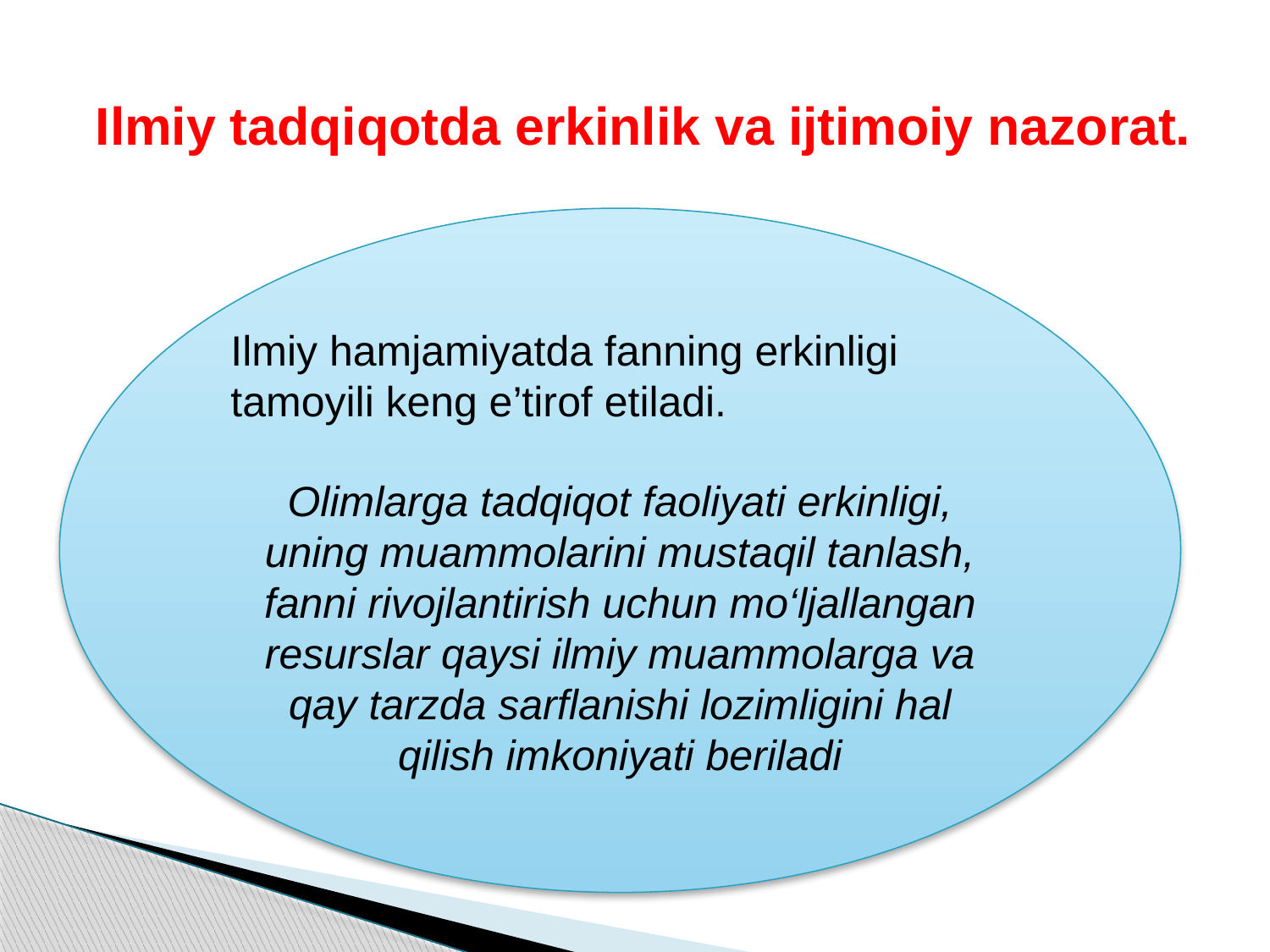

# Ilmiy tadqiqotda erkinlik va ijtimoiy nazorat.

Olimlarga tadqiqot faoliyati erkinligi, uning muammolarini mustaqil tanlash, fanni rivojlantirish uchun mo‘ljallangan resurslar qaysi ilmiy muammolarga va qay tarzda sarflanishi lozimligini hal qilish imkoniyati beriladi
Ilmiy hamjamiyatda fanning erkinligi tamoyili keng e’tirof etiladi.